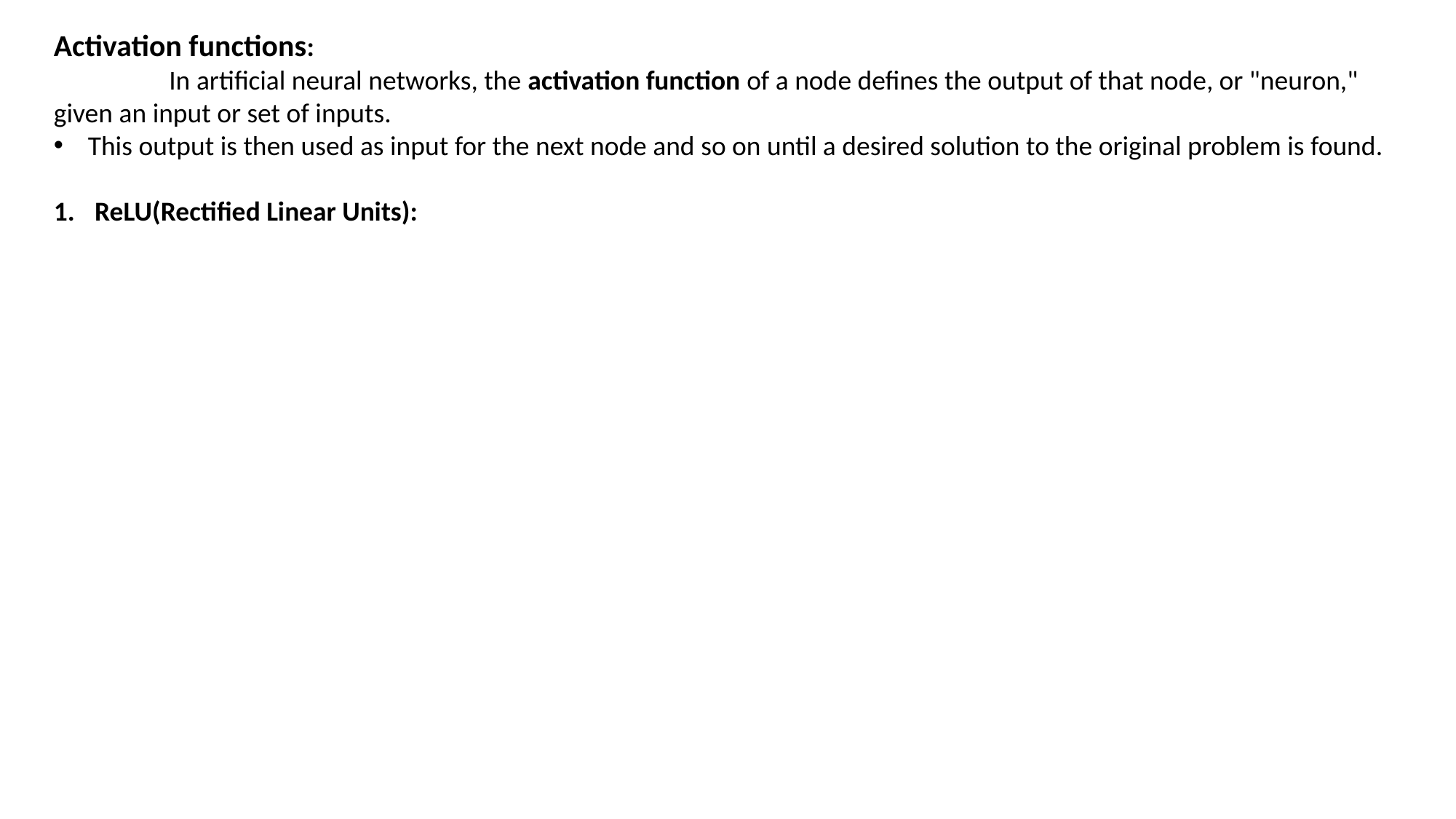

Activation functions:
	 In artificial neural networks, the activation function of a node defines the output of that node, or "neuron," given an input or set of inputs.
This output is then used as input for the next node and so on until a desired solution to the original problem is found.

ReLU(Rectified Linear Units):